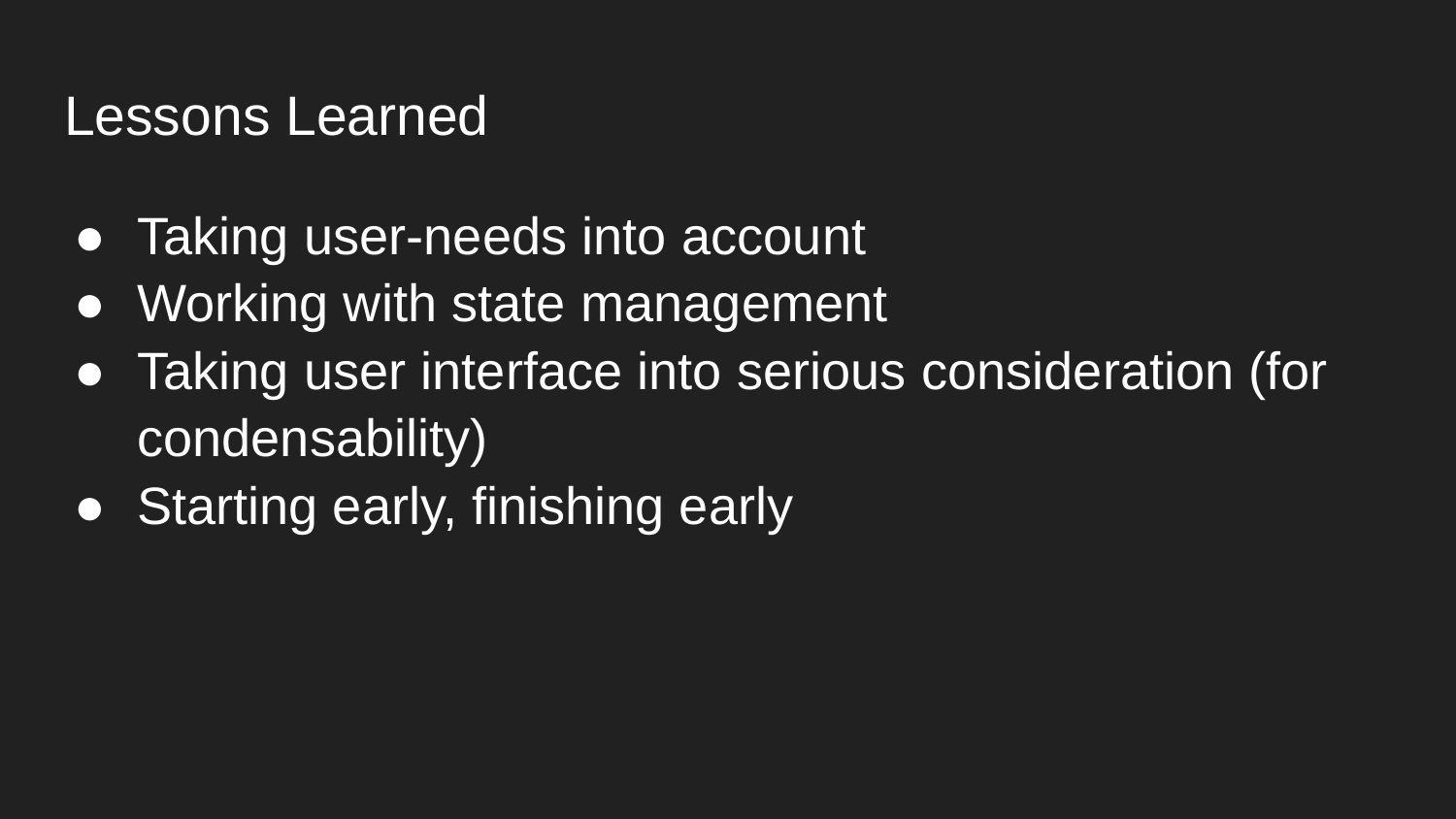

# Lessons Learned
Taking user-needs into account
Working with state management
Taking user interface into serious consideration (for condensability)
Starting early, finishing early